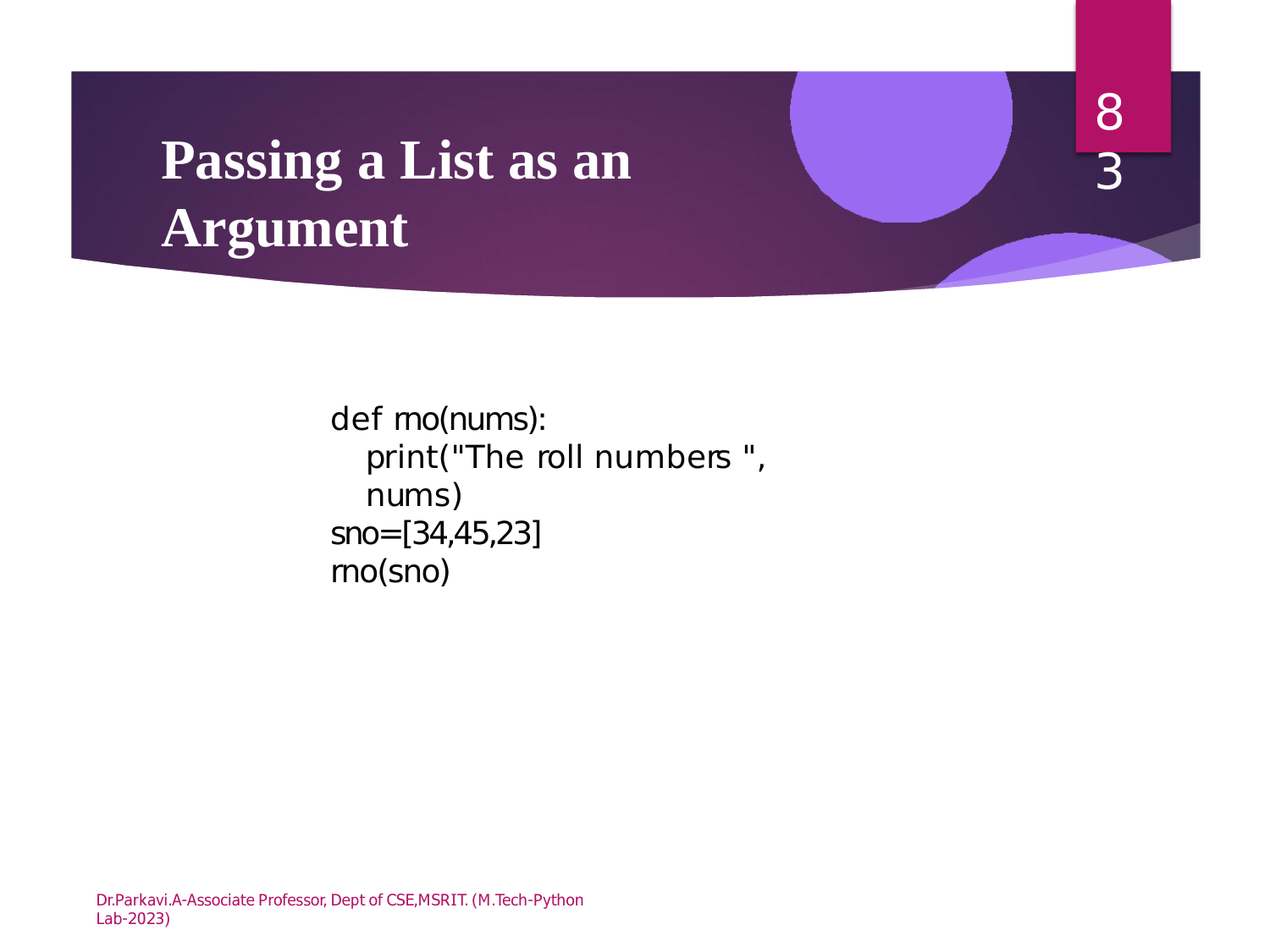

83
# Passing a List as an Argument
def rno(nums):
print("The roll numbers ", nums)
sno=[34,45,23]
rno(sno)
Dr.Parkavi.A-Associate Professor, Dept of CSE,MSRIT. (M.Tech-Python Lab-2023)